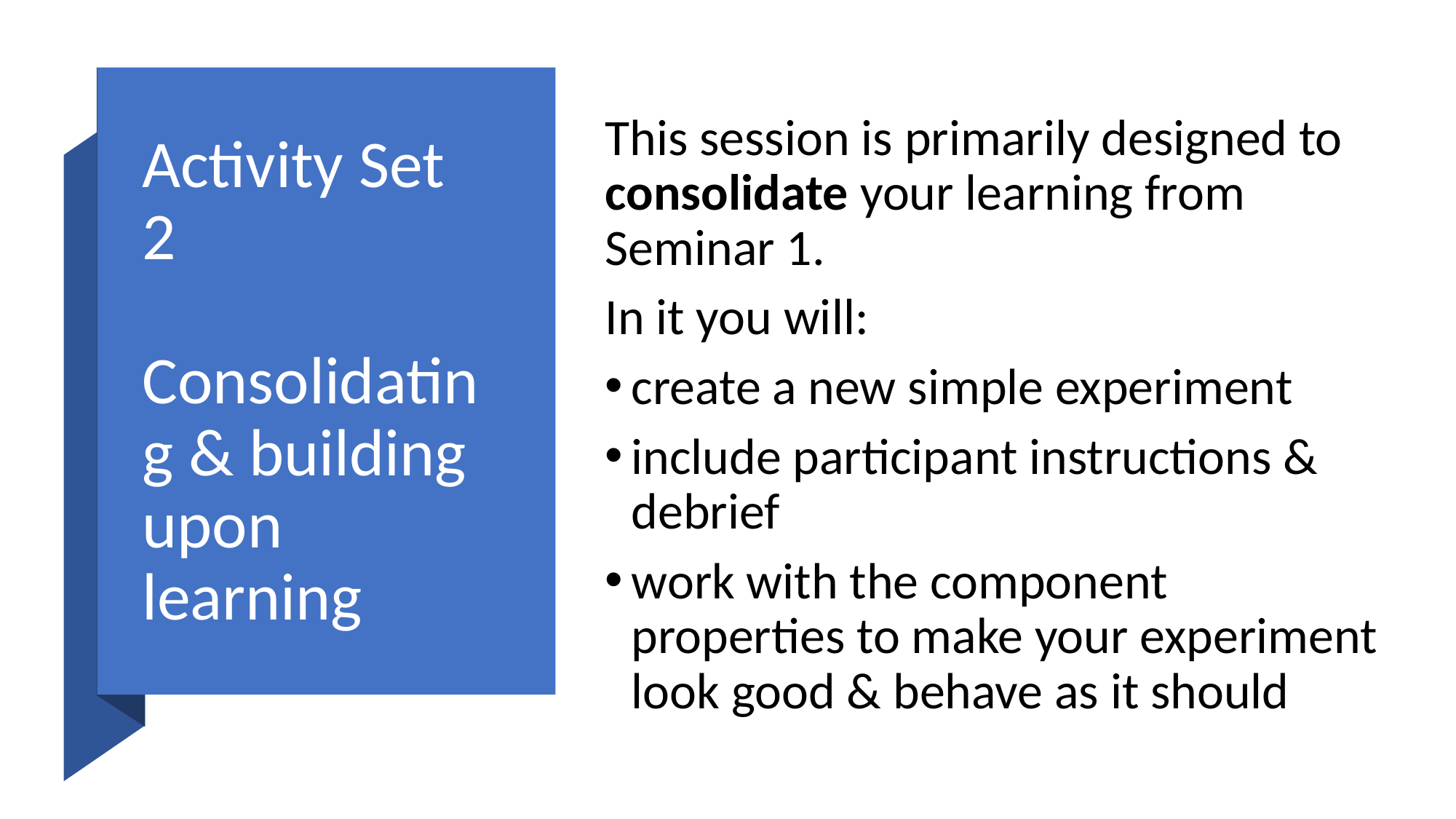

# Activity Set  2 Consolidating & building upon learning
This session is primarily designed to consolidate your learning from Seminar 1.
In it you will:
create a new simple experiment
include participant instructions & debrief
work with the component properties to make your experiment look good & behave as it should